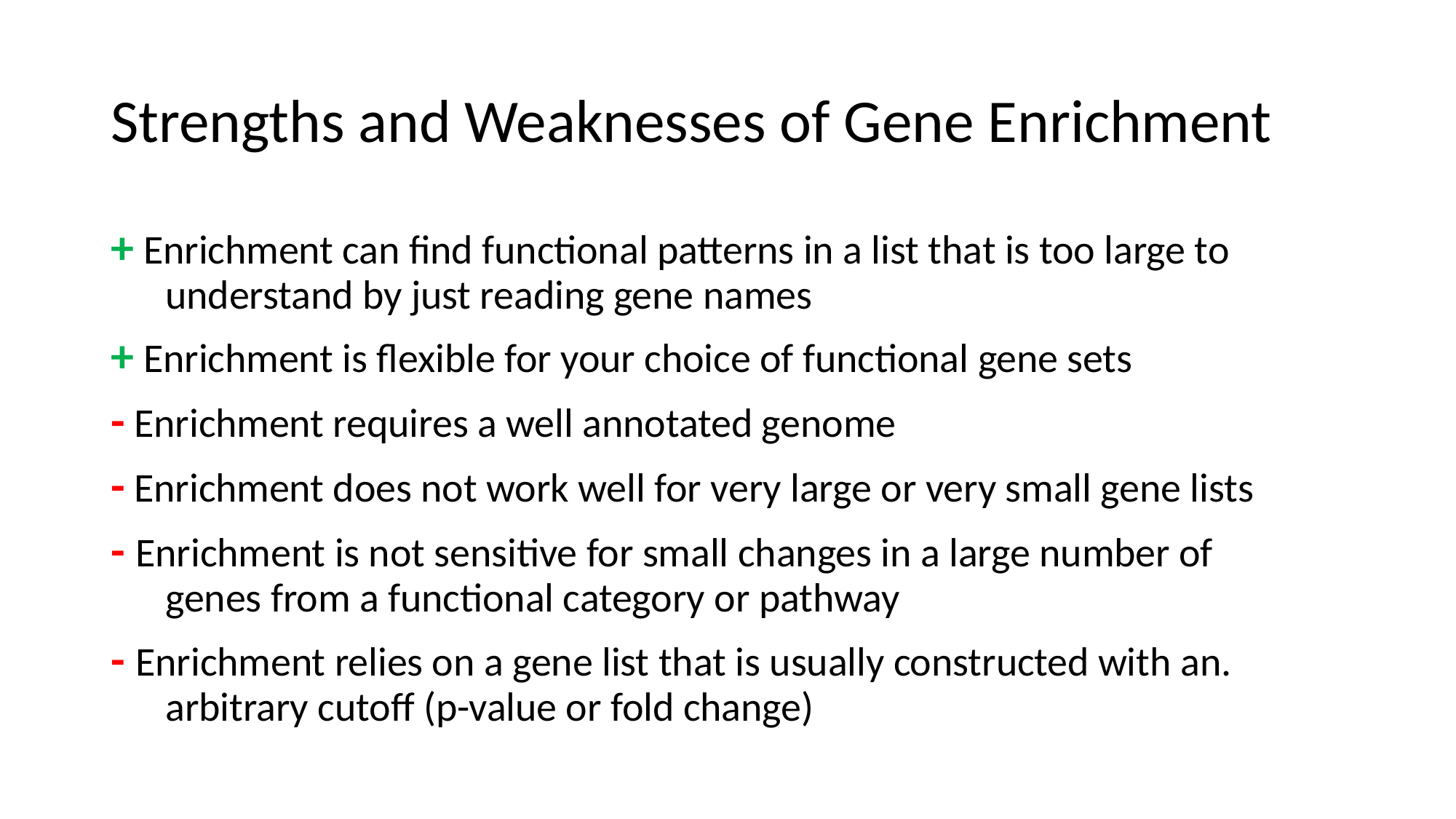

# Strengths and Weaknesses of Gene Enrichment
+ Enrichment can find functional patterns in a list that is too large to
      understand by just reading gene names
+ Enrichment is flexible for your choice of functional gene sets
- Enrichment requires a well annotated genome
- Enrichment does not work well for very large or very small gene lists
- Enrichment is not sensitive for small changes in a large number of
      genes from a functional category or pathway
- Enrichment relies on a gene list that is usually constructed with an.
      arbitrary cutoff (p-value or fold change)